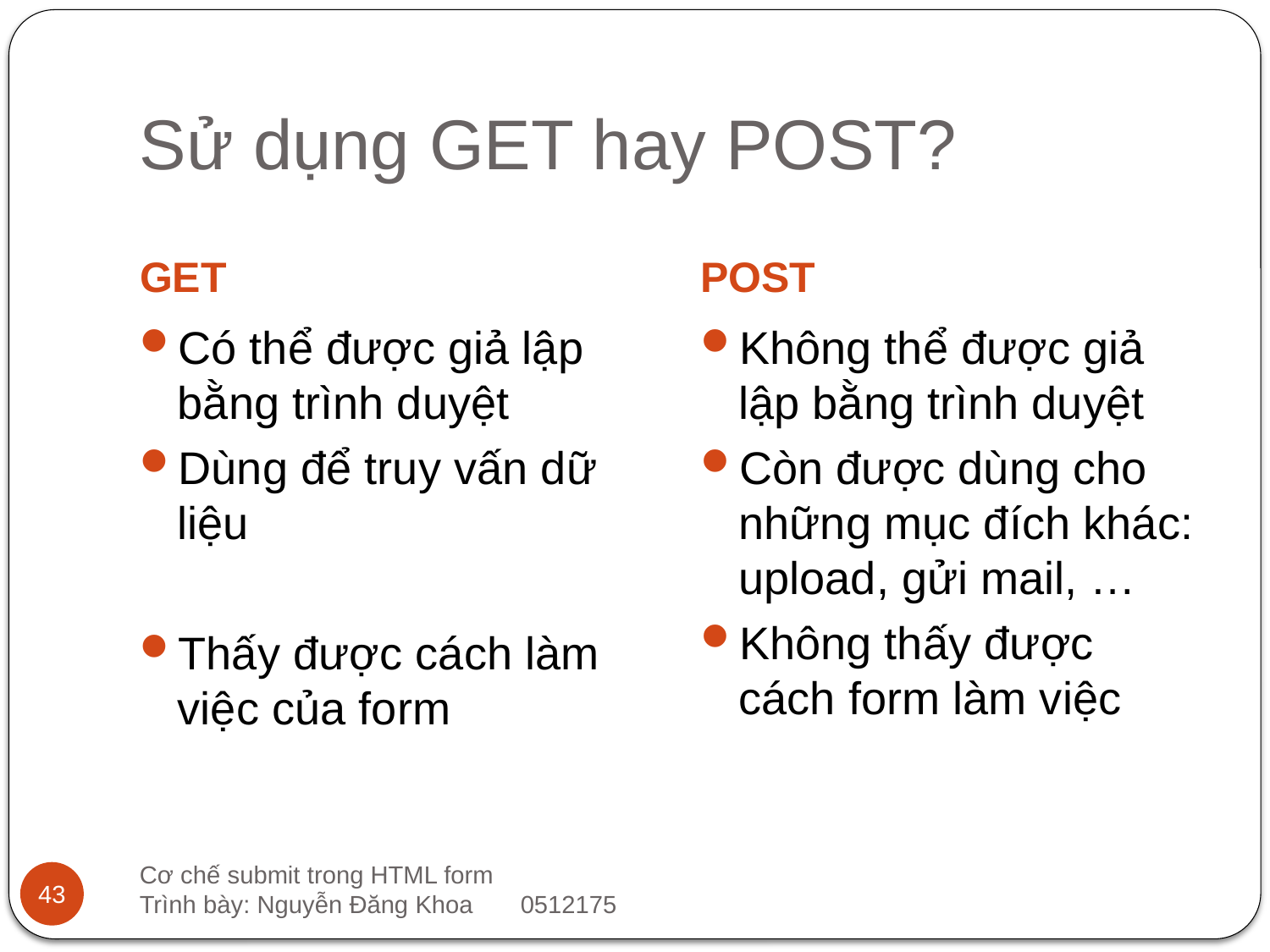

# Sử dụng GET hay POST?
GET
POST
Có thể được giả lập bằng trình duyệt
Dùng để truy vấn dữ liệu

Thấy được cách làm  việc của form
Không thể được giả lập bằng trình duyệt
Còn được dùng cho những mục đích khác: upload, gửi mail, …
Không thấy được cách form làm việc
Cơ chế submit trong HTML form
Trình bày: Nguyễn Đăng Khoa	0512175
43